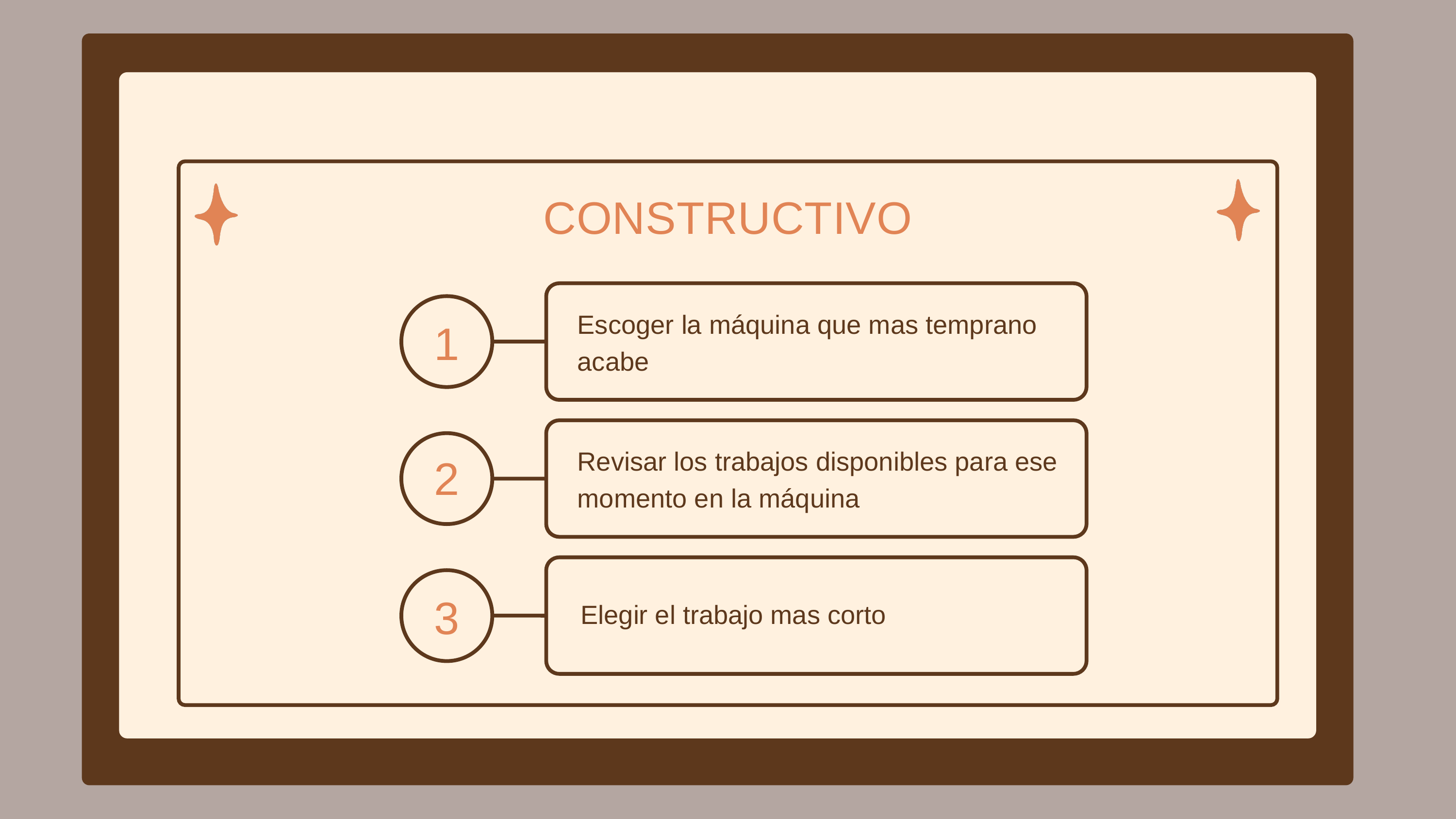

CONSTRUCTIVO

Escoger la máquina que mas temprano acabe
1

Revisar los trabajos disponibles para ese momento en la máquina
2

3
Elegir el trabajo mas corto